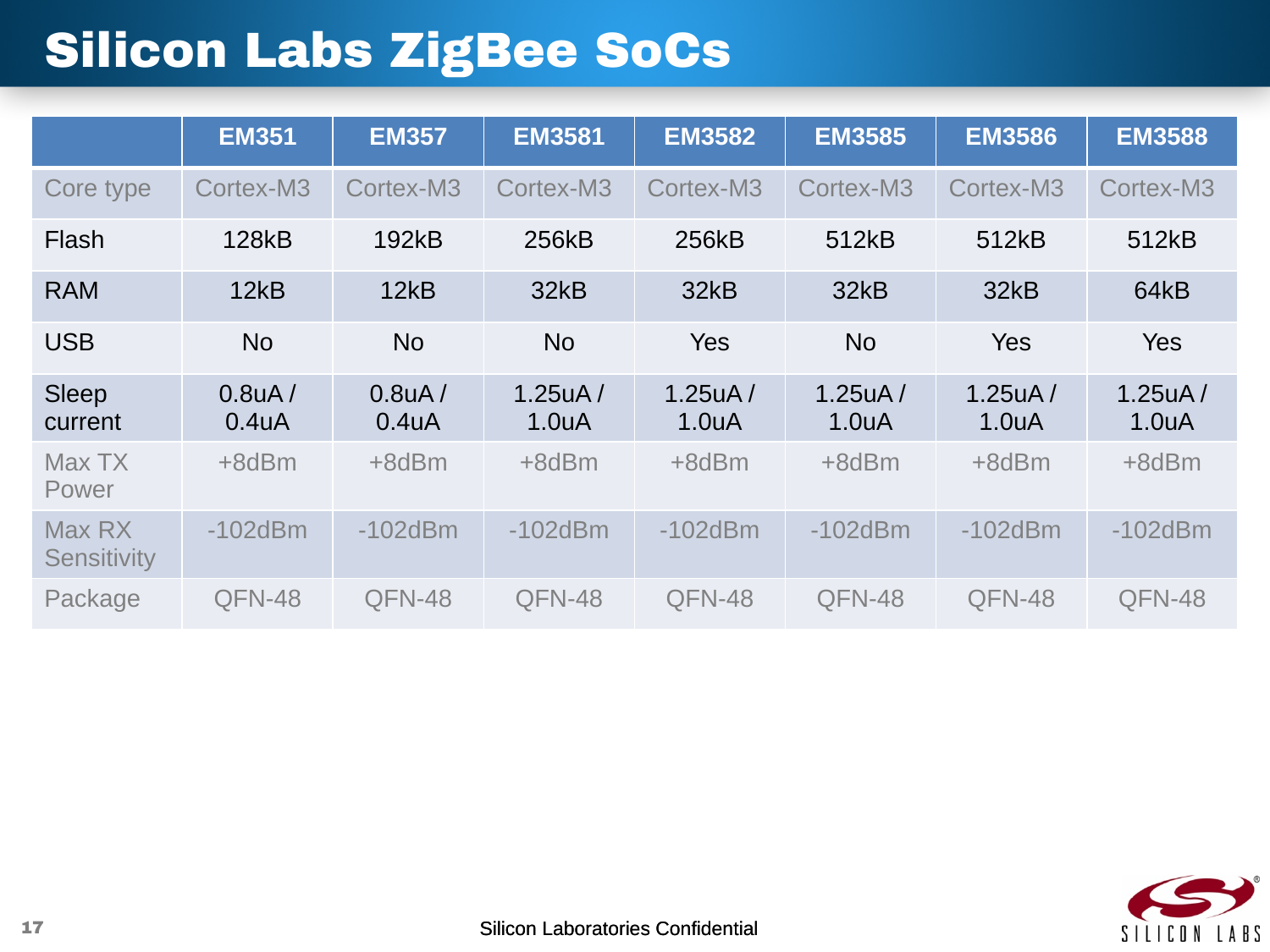

# Silicon Labs ZigBee SoCs
|  | EM351 | EM357 | EM3581 | EM3582 | EM3585 | EM3586 | EM3588 |
| --- | --- | --- | --- | --- | --- | --- | --- |
| Core type | Cortex-M3 | Cortex-M3 | Cortex-M3 | Cortex-M3 | Cortex-M3 | Cortex-M3 | Cortex-M3 |
| Flash | 128kB | 192kB | 256kB | 256kB | 512kB | 512kB | 512kB |
| RAM | 12kB | 12kB | 32kB | 32kB | 32kB | 32kB | 64kB |
| USB | No | No | No | Yes | No | Yes | Yes |
| Sleep current | 0.8uA / 0.4uA | 0.8uA / 0.4uA | 1.25uA / 1.0uA | 1.25uA / 1.0uA | 1.25uA / 1.0uA | 1.25uA / 1.0uA | 1.25uA / 1.0uA |
| Max TX Power | +8dBm | +8dBm | +8dBm | +8dBm | +8dBm | +8dBm | +8dBm |
| Max RX Sensitivity | -102dBm | -102dBm | -102dBm | -102dBm | -102dBm | -102dBm | -102dBm |
| Package | QFN-48 | QFN-48 | QFN-48 | QFN-48 | QFN-48 | QFN-48 | QFN-48 |